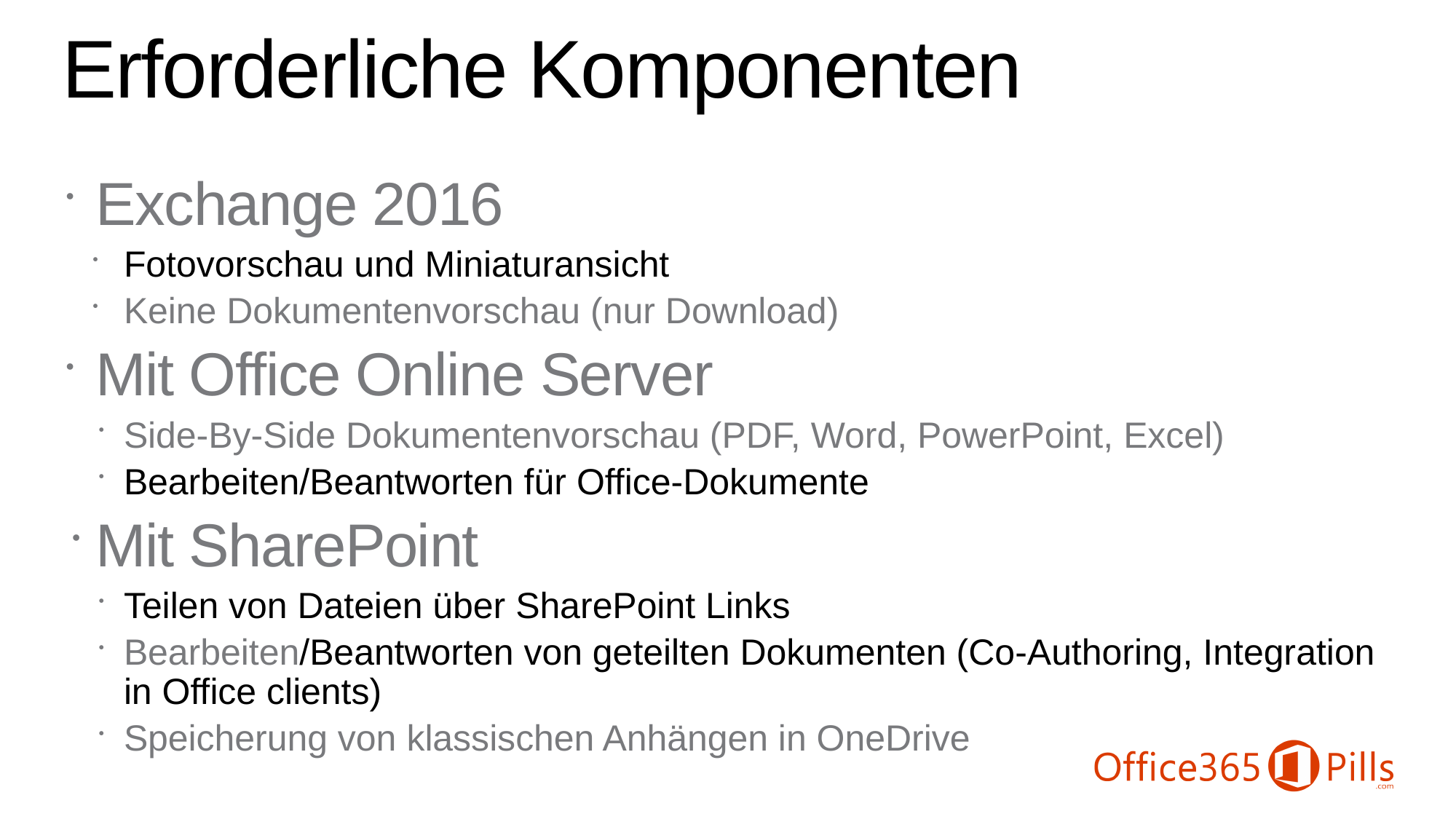

# Erforderliche Komponenten
Exchange 2016
Fotovorschau und Miniaturansicht
Keine Dokumentenvorschau (nur Download)
Mit Office Online Server
Side-By-Side Dokumentenvorschau (PDF, Word, PowerPoint, Excel)
Bearbeiten/Beantworten für Office-Dokumente
Mit SharePoint
Teilen von Dateien über SharePoint Links
Bearbeiten/Beantworten von geteilten Dokumenten (Co-Authoring, Integration in Office clients)
Speicherung von klassischen Anhängen in OneDrive